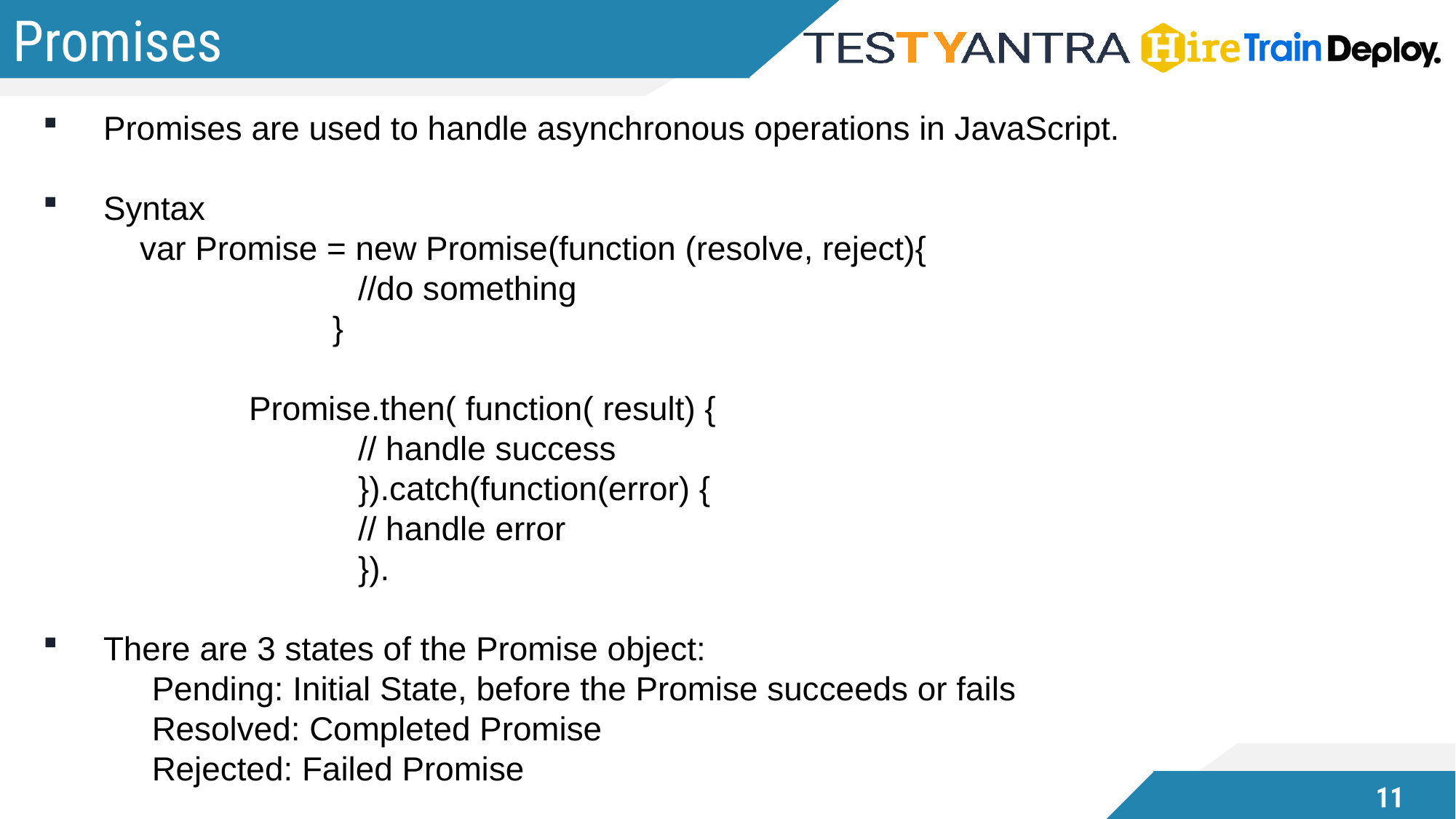

# Promises
Promises are used to handle asynchronous operations in JavaScript.

Syntax
	var Promise = new Promise(function (resolve, reject){
			//do something
		         }

		Promise.then( function( result) {
			// handle success
			}).catch(function(error) {
			// handle error
			}).

There are 3 states of the Promise object:
	Pending: Initial State, before the Promise succeeds or fails
	Resolved: Completed Promise
	Rejected: Failed Promise

11